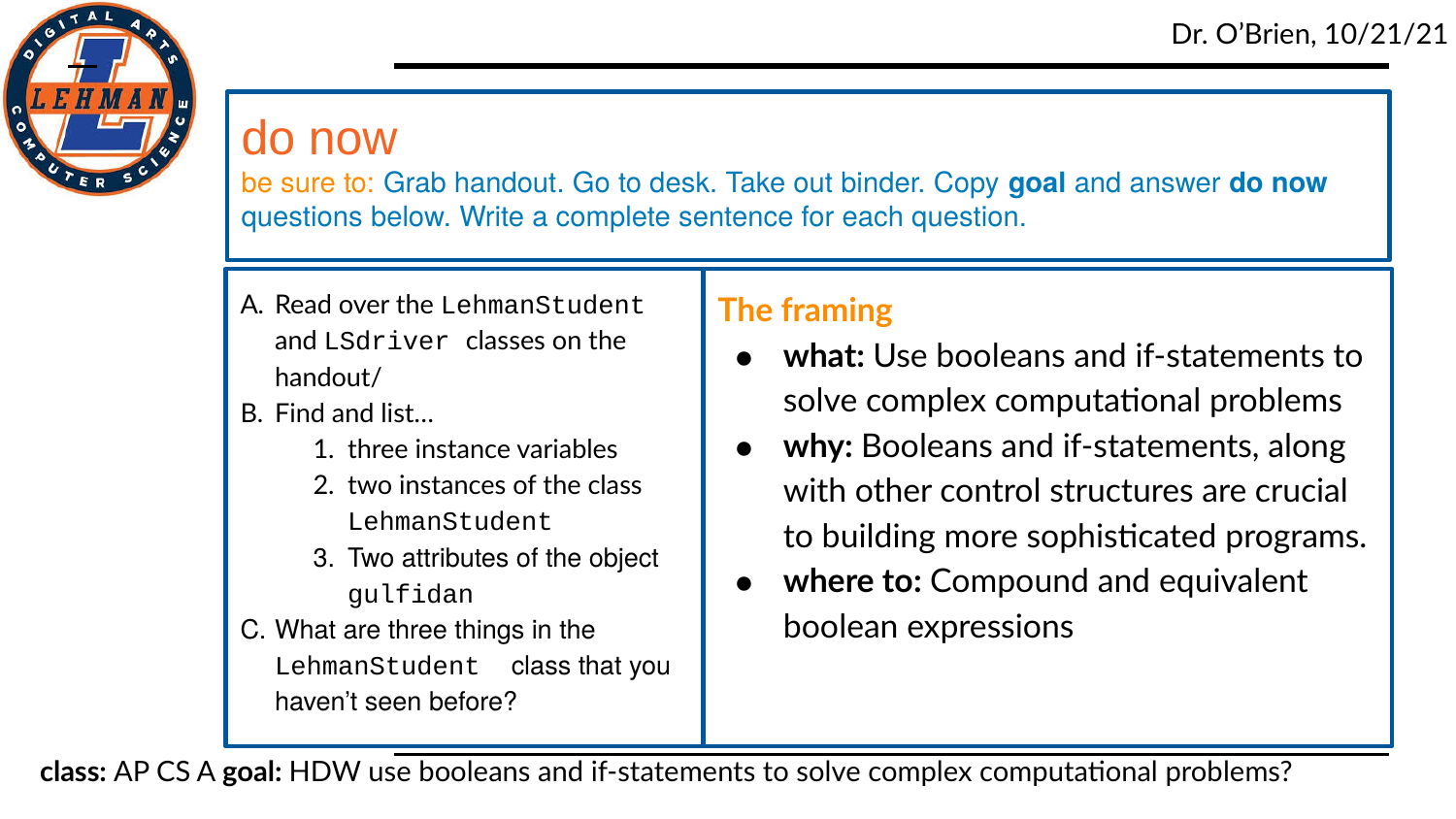

# do now
be sure to: Grab handout. Go to desk. Take out binder. Copy goal and answer do now questions below. Write a complete sentence for each question.
Read over the LehmanStudent and LSdriver classes on the handout/
Find and list…
three instance variables
two instances of the class LehmanStudent
Two attributes of the object gulfidan
What are three things in the LehmanStudent  class that you haven’t seen before?
The framing
what: Use booleans and if-statements to solve complex computational problems
why: Booleans and if-statements, along with other control structures are crucial to building more sophisticated programs.
where to: Compound and equivalent boolean expressions